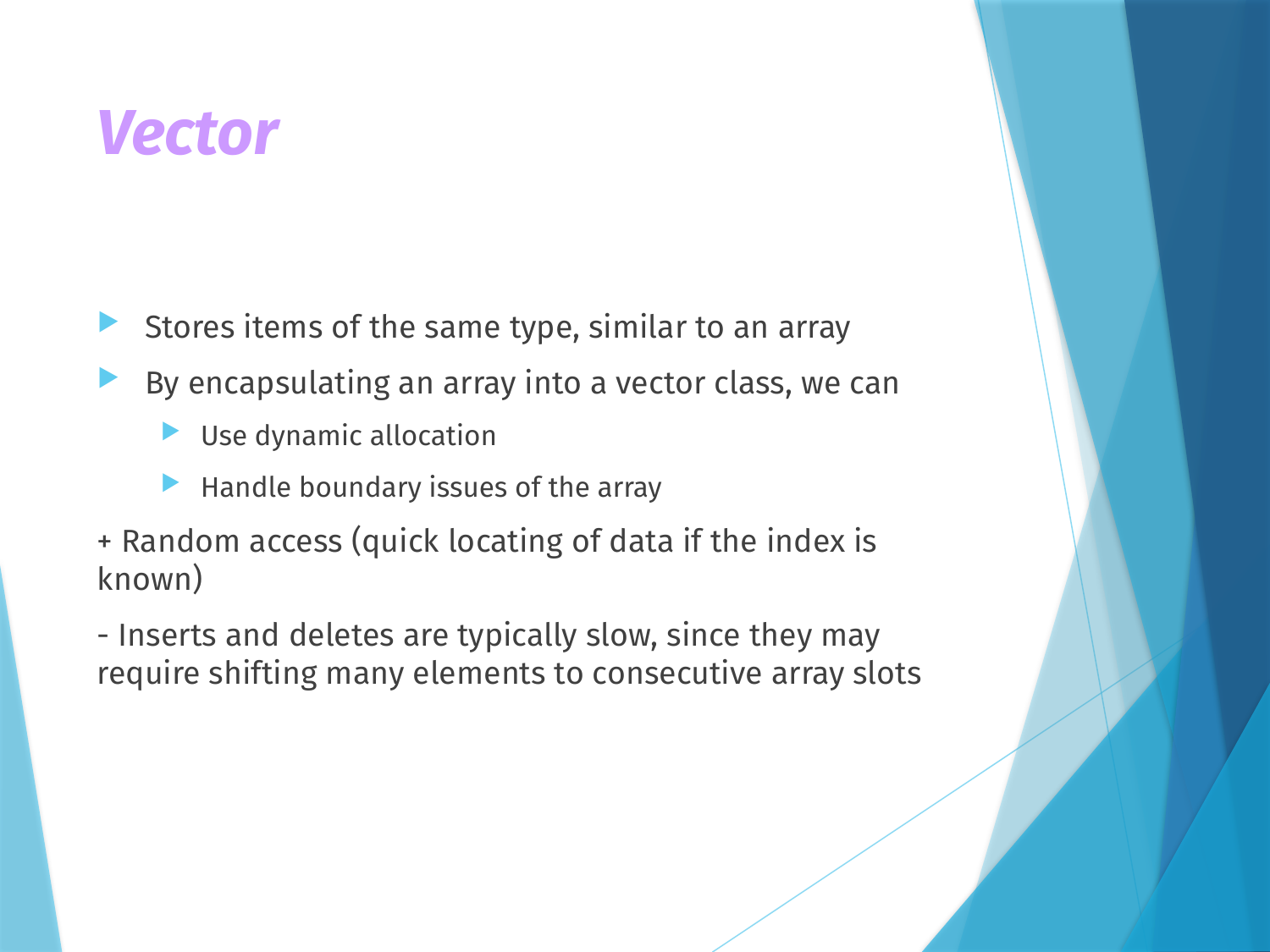

# Vector
Stores items of the same type, similar to an array
By encapsulating an array into a vector class, we can
Use dynamic allocation
Handle boundary issues of the array
+ Random access (quick locating of data if the index is known)
- Inserts and deletes are typically slow, since they may require shifting many elements to consecutive array slots